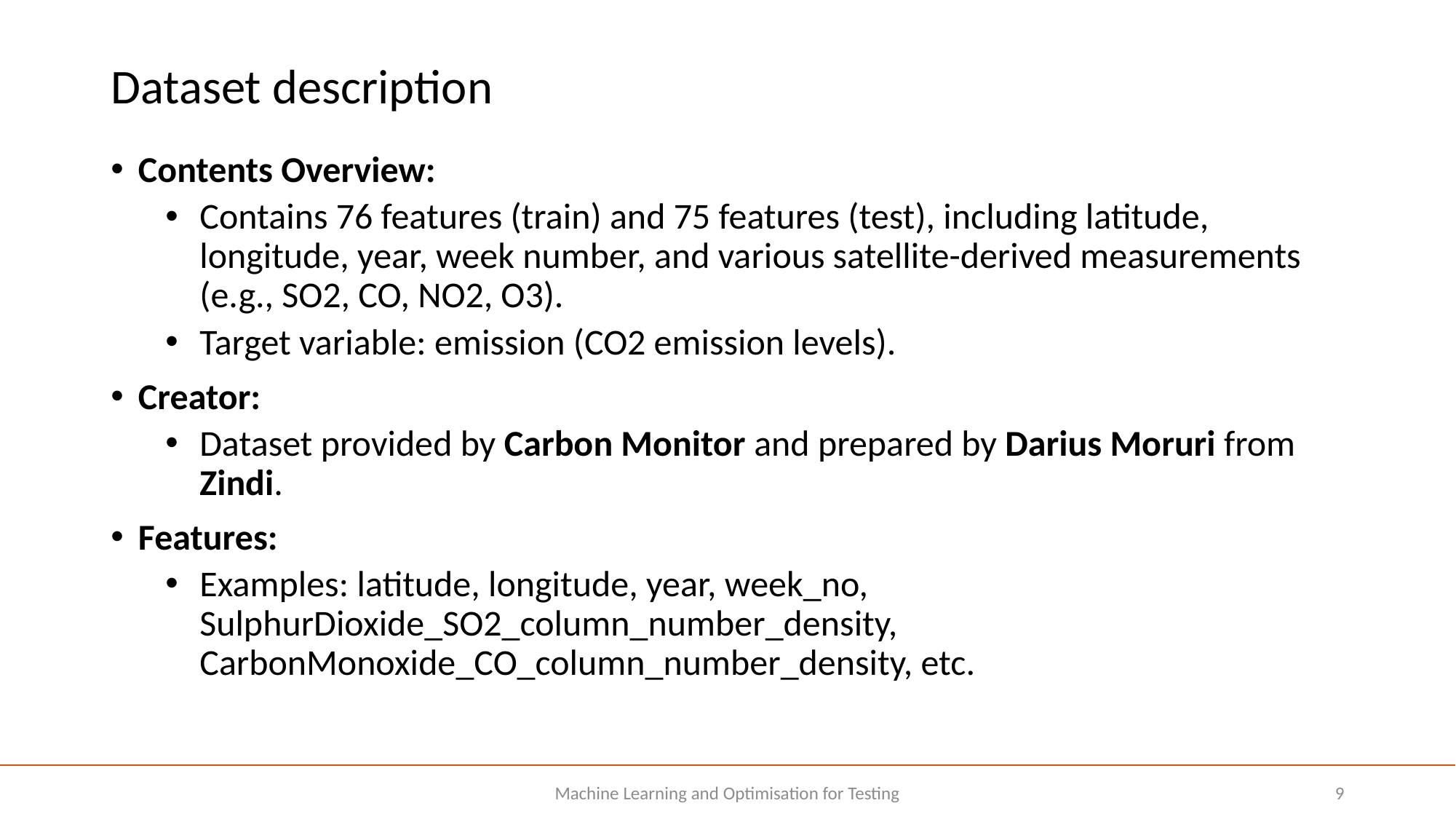

# Dataset description
Contents Overview:
Contains 76 features (train) and 75 features (test), including latitude, longitude, year, week number, and various satellite-derived measurements (e.g., SO2, CO, NO2, O3).
Target variable: emission (CO2 emission levels).
Creator:
Dataset provided by Carbon Monitor and prepared by Darius Moruri from Zindi.
Features:
Examples: latitude, longitude, year, week_no, SulphurDioxide_SO2_column_number_density, CarbonMonoxide_CO_column_number_density, etc.

Machine Learning and Optimisation for Testing
9